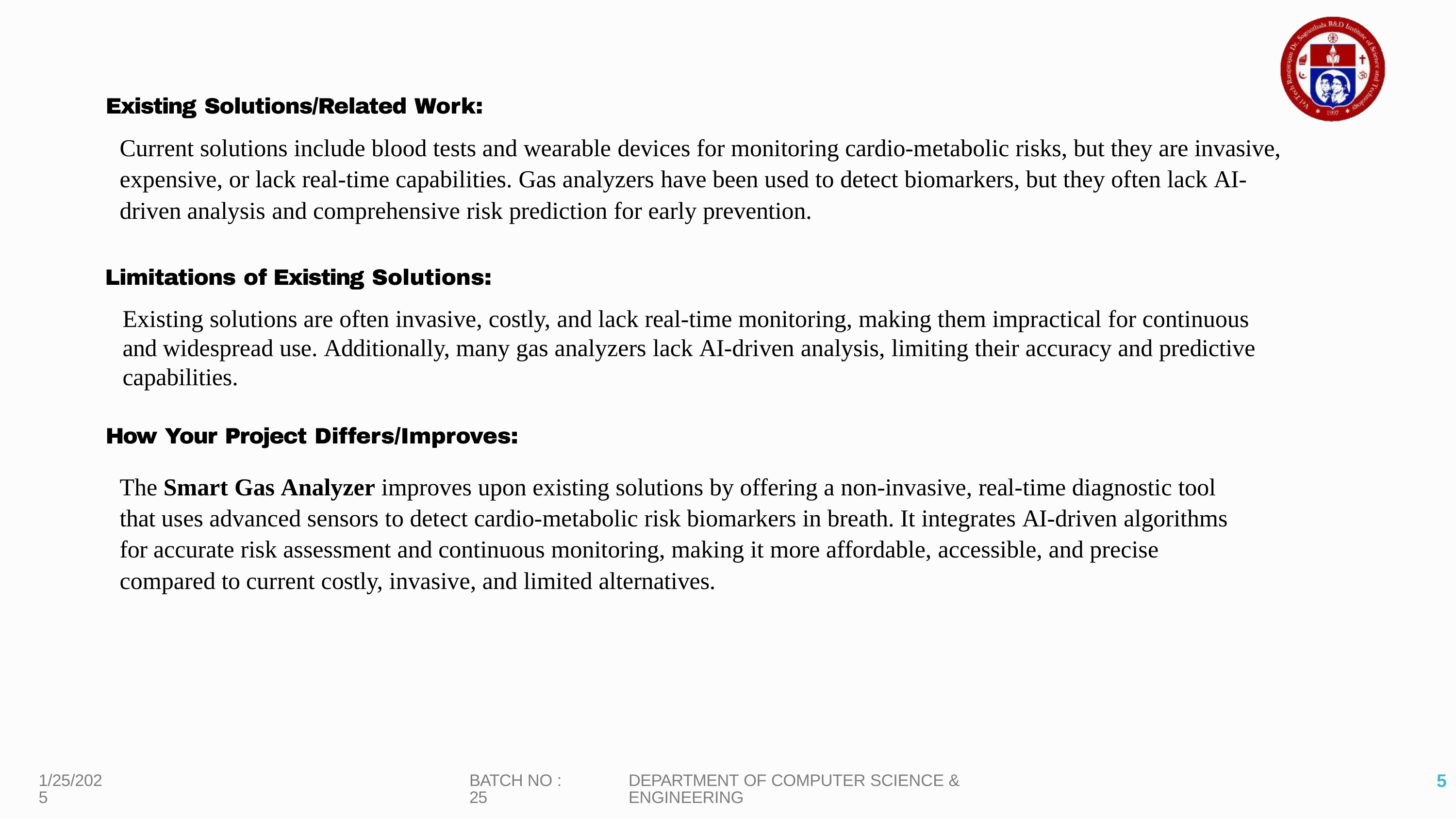

Existing Solutions/Related Work:
Current solutions include blood tests and wearable devices for monitoring cardio-metabolic risks, but they are invasive, expensive, or lack real-time capabilities. Gas analyzers have been used to detect biomarkers, but they often lack AI-driven analysis and comprehensive risk prediction for early prevention.

Limitations of Existing Solutions:
Existing solutions are often invasive, costly, and lack real-time monitoring, making them impractical for continuous and widespread use. Additionally, many gas analyzers lack AI-driven analysis, limiting their accuracy and predictive capabilities.

How Your Project Differs/Improves:
The Smart Gas Analyzer improves upon existing solutions by offering a non-invasive, real-time diagnostic tool that uses advanced sensors to detect cardio-metabolic risk biomarkers in breath. It integrates AI-driven algorithms for accurate risk assessment and continuous monitoring, making it more affordable, accessible, and precise compared to current costly, invasive, and limited alternatives.
5
1/25/2025
BATCH NO : 25
DEPARTMENT OF COMPUTER SCIENCE & ENGINEERING